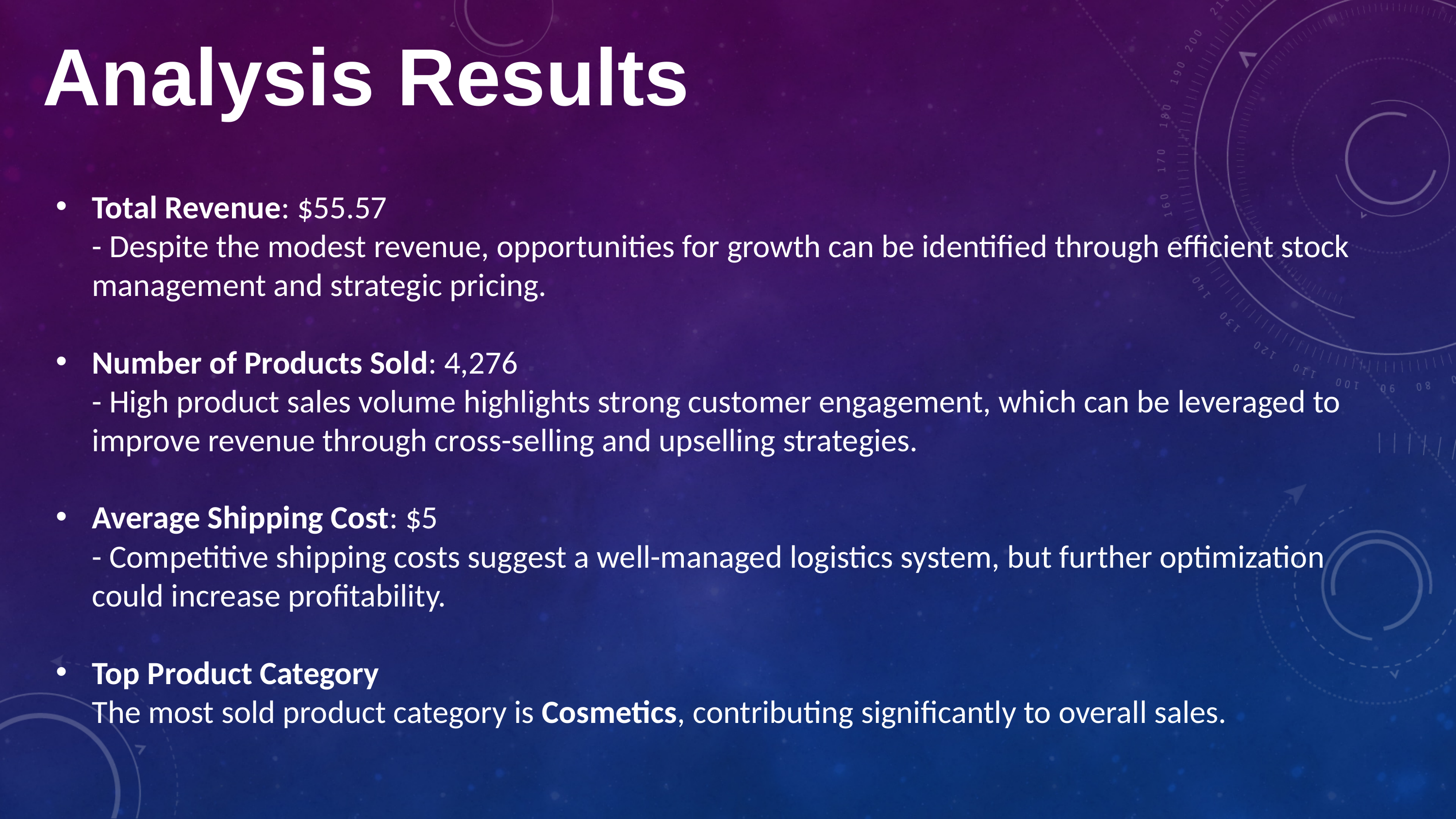

Analysis Results
Total Revenue: $55.57
- Despite the modest revenue, opportunities for growth can be identified through efficient stock management and strategic pricing.

Number of Products Sold: 4,276
- High product sales volume highlights strong customer engagement, which can be leveraged to improve revenue through cross-selling and upselling strategies.

Average Shipping Cost: $5
- Competitive shipping costs suggest a well-managed logistics system, but further optimization could increase profitability.

Top Product Category
     The most sold product category is Cosmetics, contributing significantly to overall sales.